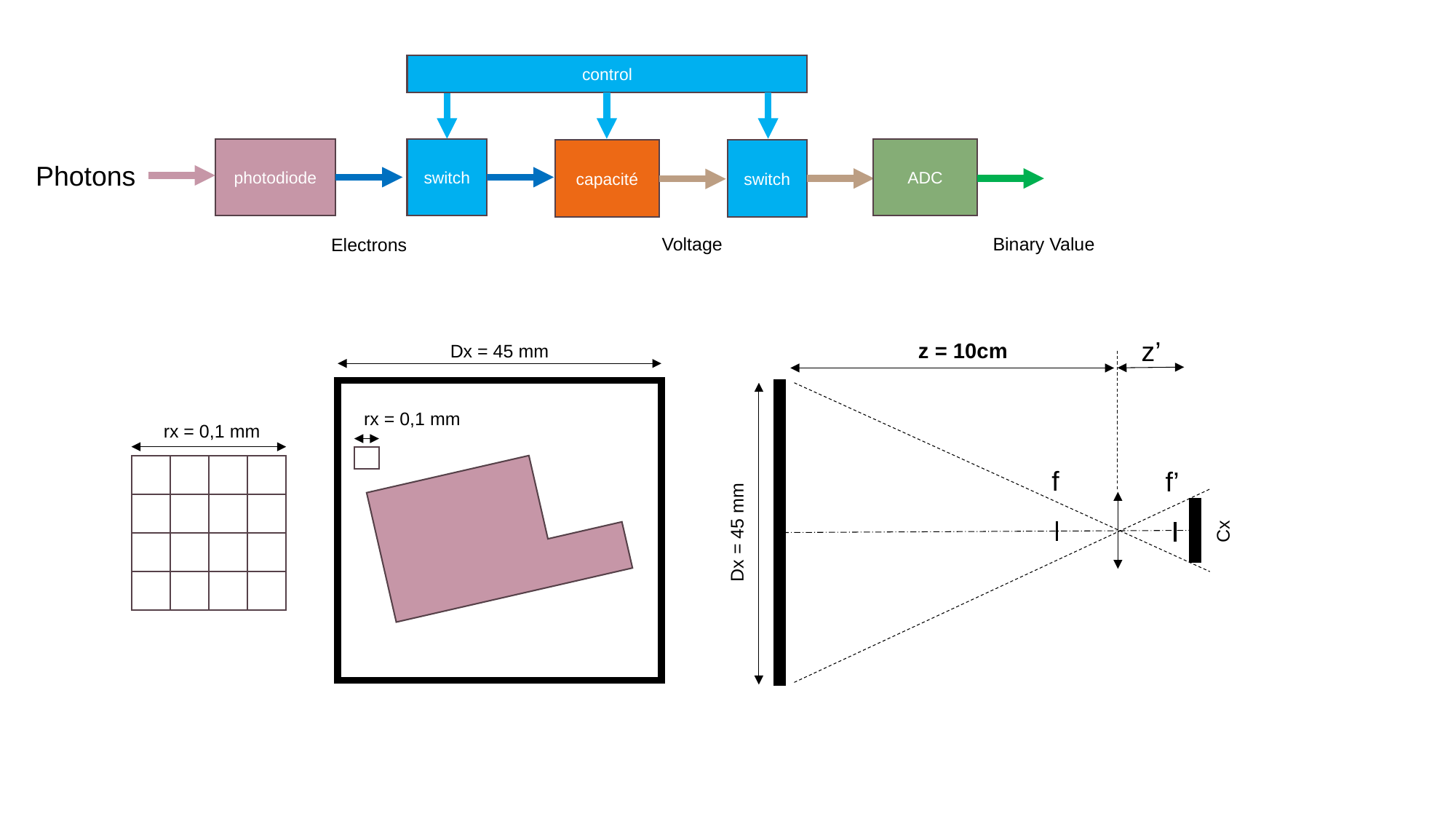

control
ADC
switch
photodiode
switch
capacité
Photons
Binary Value
Voltage
Electrons
z’
z = 10cm
Dx = 45 mm

rx = 0,1 mm
rx = 0,1 mm

f
f’

Cx
Dx = 45 mm